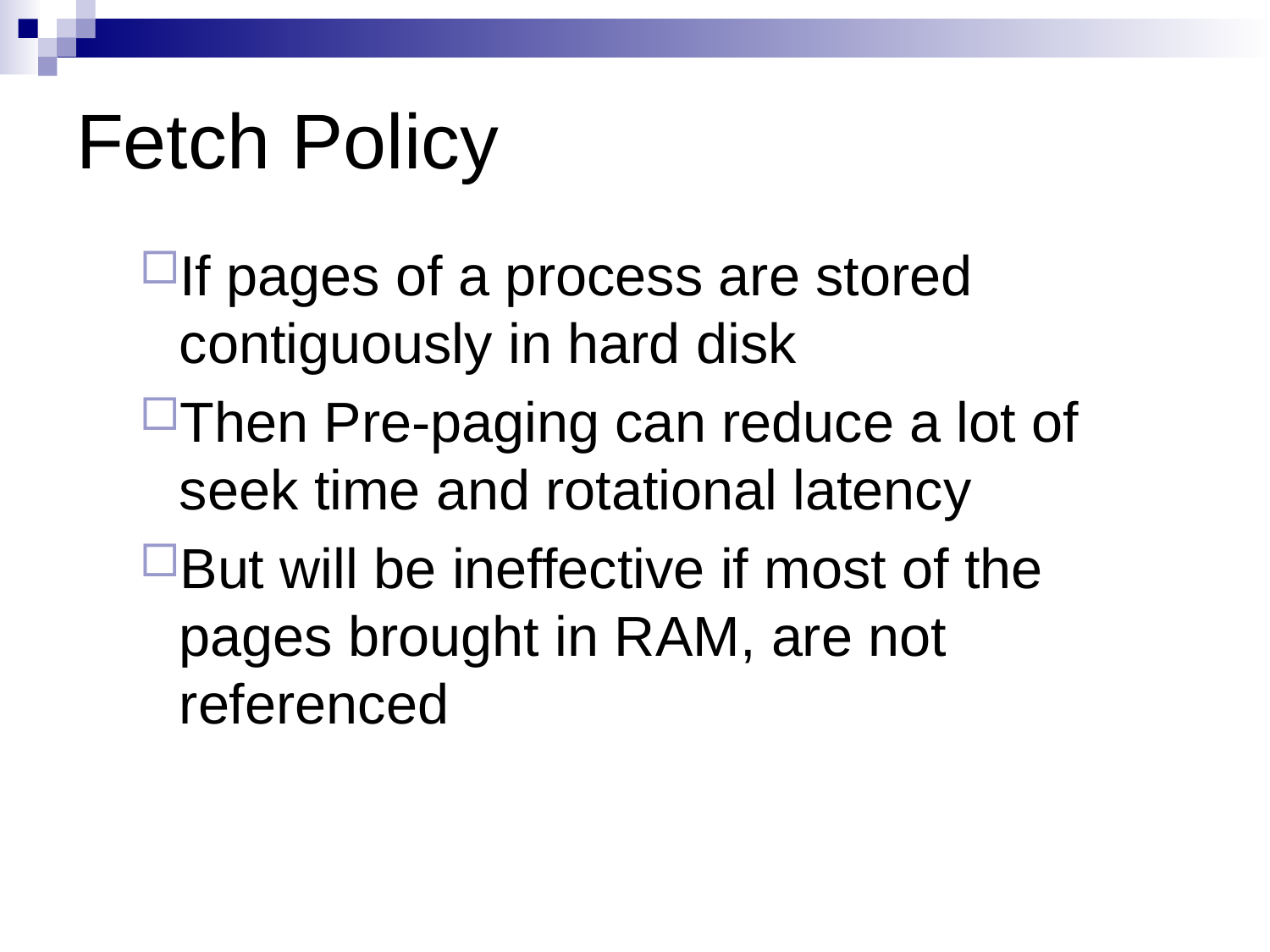

# Fetch Policy
If pages of a process are stored contiguously in hard disk
Then Pre-paging can reduce a lot of seek time and rotational latency
But will be ineffective if most of the pages brought in RAM, are not referenced